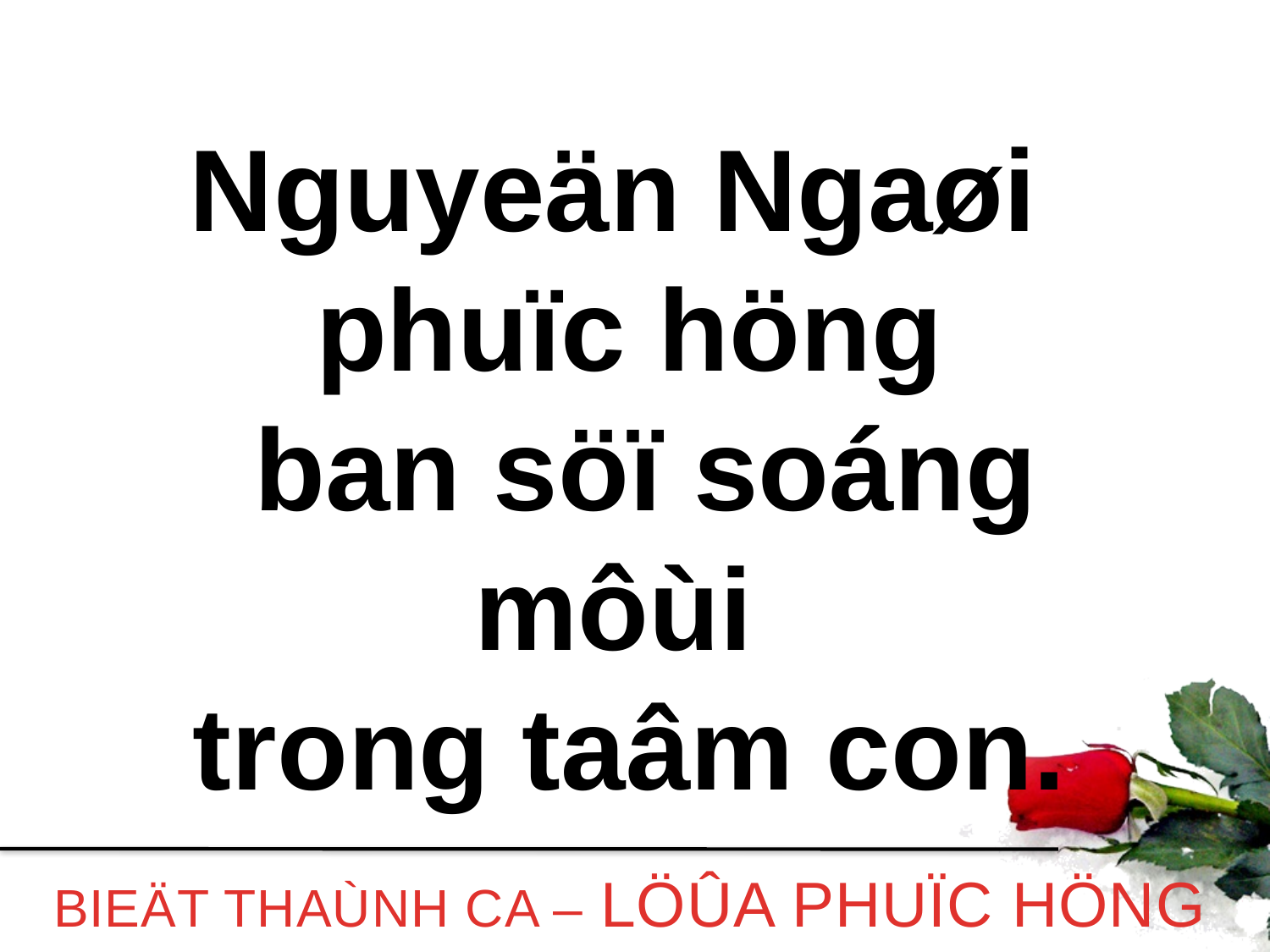

Nguyeän Ngaøi
phuïc höng
 ban söï soáng môùi
trong taâm con.
BIEÄT THAÙNH CA – LÖÛA PHUÏC HÖNG